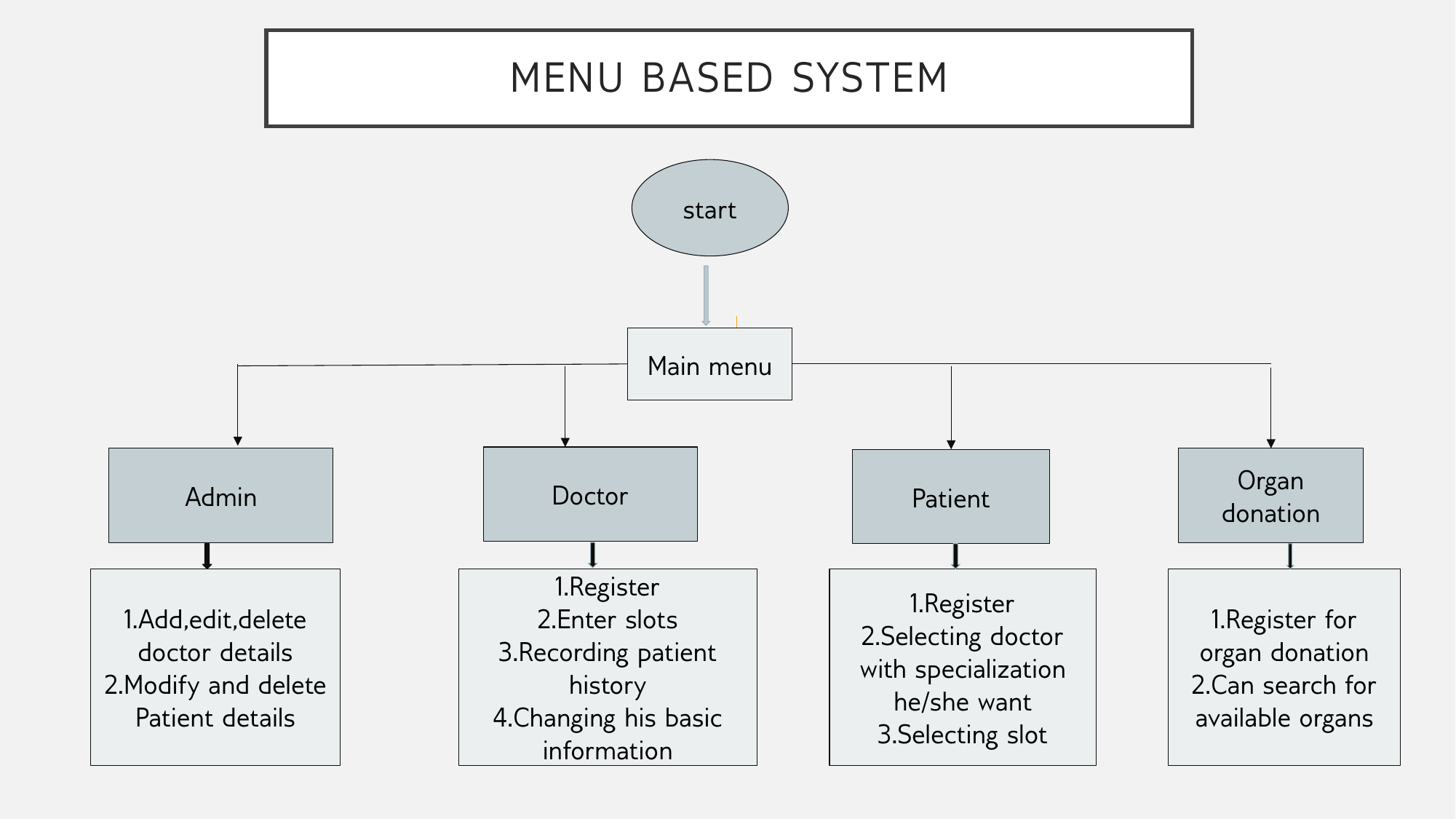

# Menu Based System
start

Main menu
Doctor
Admin
Organ donation
Patient

1.Add,edit,delete doctor details
2.Modify and delete
Patient details
1.Register
2.Enter slots
3.Recording patient history
4.Changing his basic information
1.Register for organ donation
2.Can search for available organs
1.Register
2.Selecting doctor with specialization he/she want
3.Selecting slot